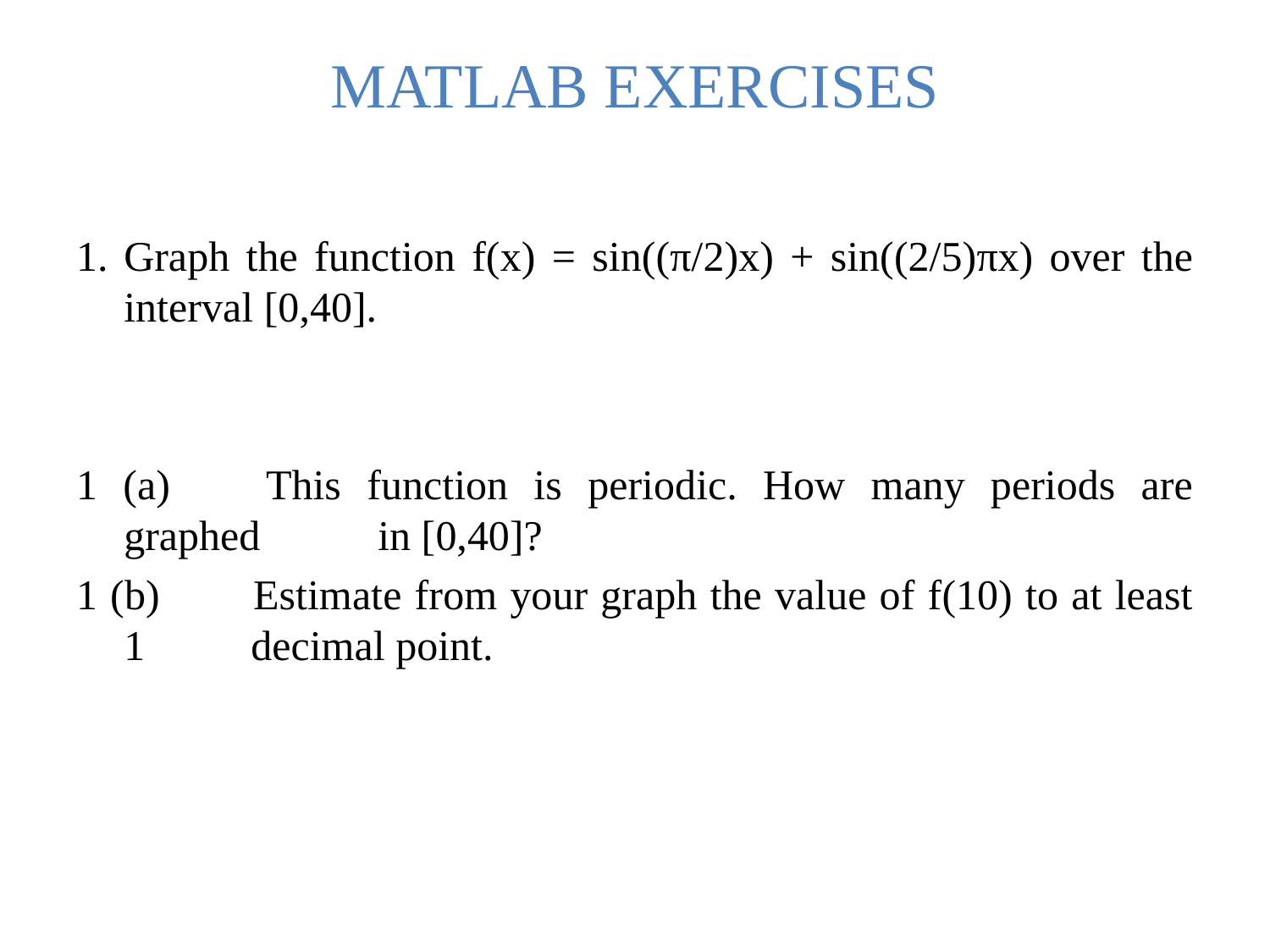

# MATLAB EXERCISES
1.	Graph the function f(x) = sin((π/2)x) + sin((2/5)πx) over the interval [0,40].

1 (a)	This function is periodic. How many periods are graphed  	in [0,40]?
1 (b)	Estimate from your graph the value of f(10) to at least 1 	decimal point.